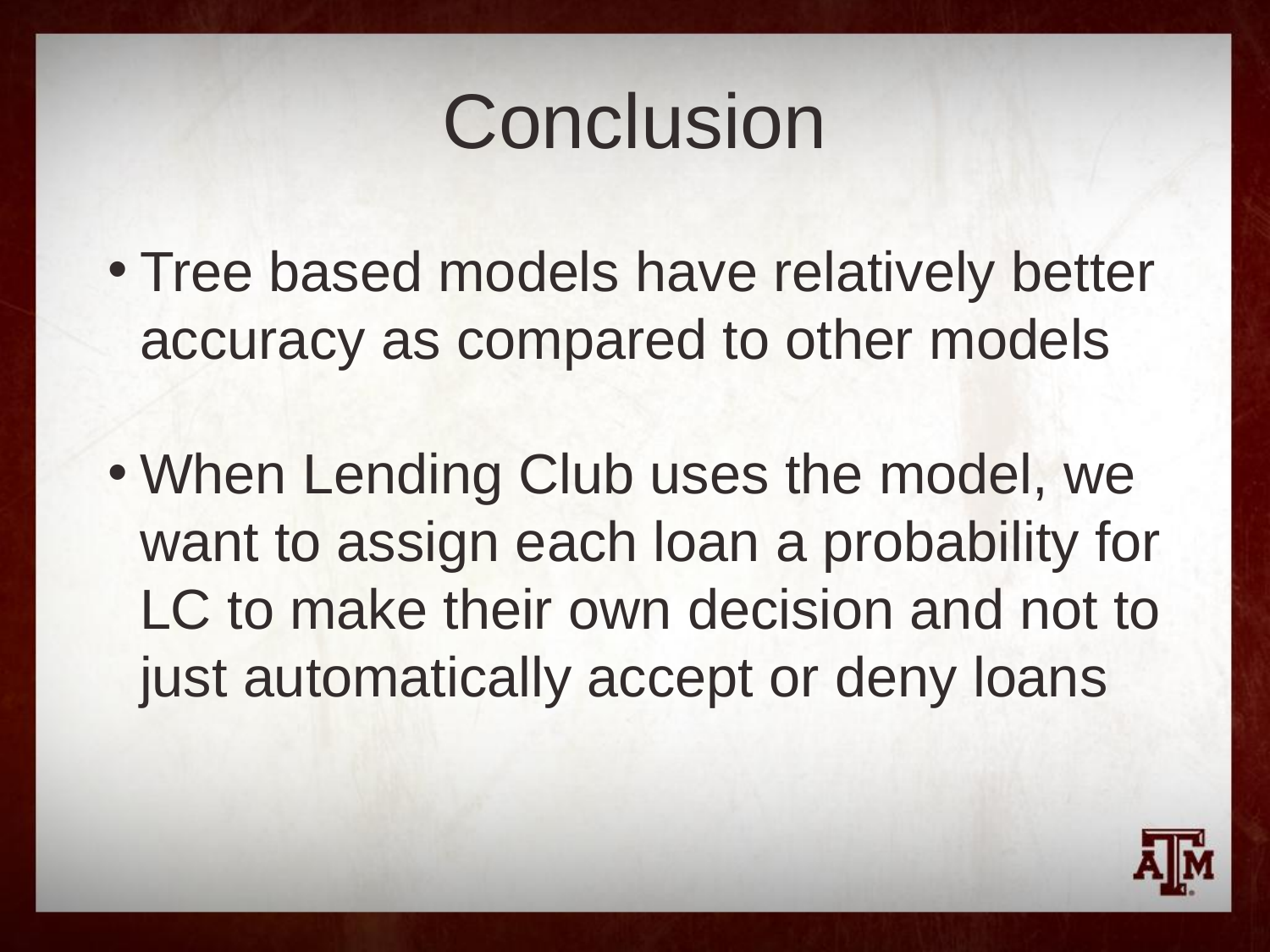

# Conclusion
Tree based models have relatively better accuracy as compared to other models

When Lending Club uses the model, we want to assign each loan a probability for LC to make their own decision and not to just automatically accept or deny loans